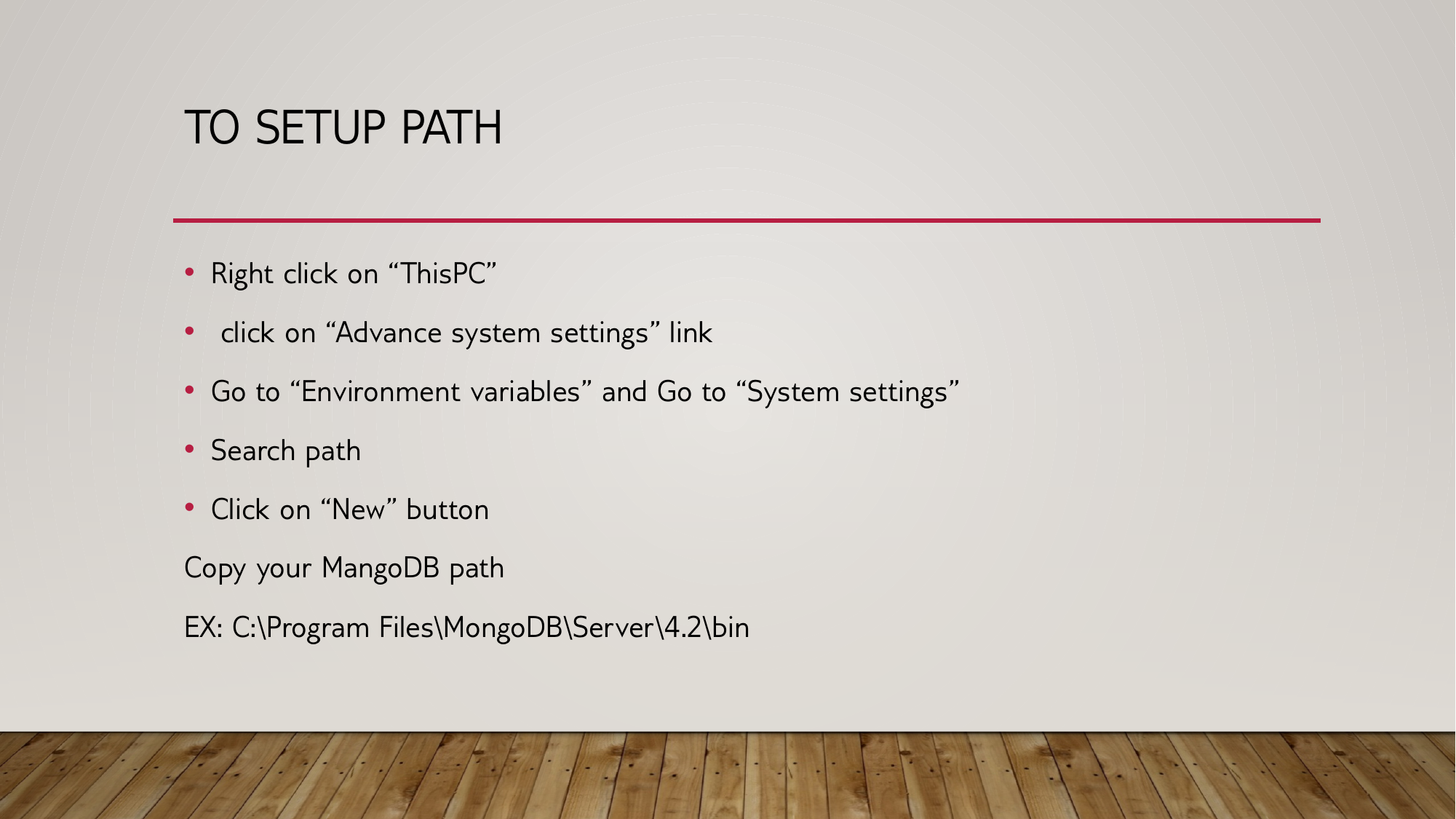

# To Setup path
Right click on “ThisPC”
 click on “Advance system settings” link
Go to “Environment variables” and Go to “System settings”
Search path
Click on “New” button
Copy your MangoDB path
EX: C:\Program Files\MongoDB\Server\4.2\bin